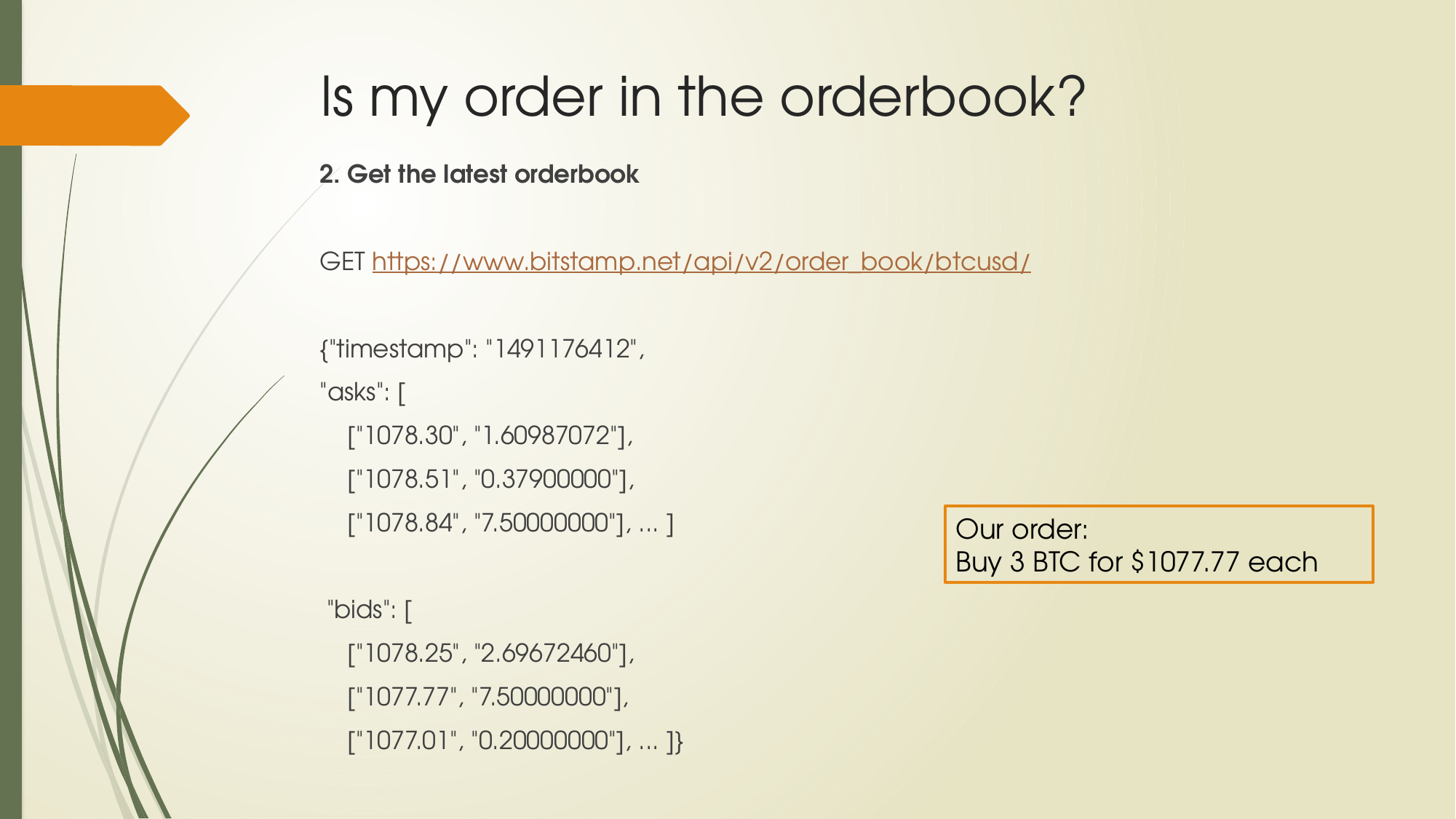

# Is my order in the orderbook?
2. Get the latest orderbook

GET https://www.bitstamp.net/api/v2/order_book/btcusd/

{"timestamp": "1491176412",
"asks": [
    ["1078.30", "1.60987072"],
    ["1078.51", "0.37900000"],
    ["1078.84", "7.50000000"], ... ]

 "bids": [
    ["1078.25", "2.69672460"],
    ["1077.77", "7.50000000"],
    ["1077.01", "0.20000000"], ... ]}
Our order:
Buy 3 BTC for $1077.77 each